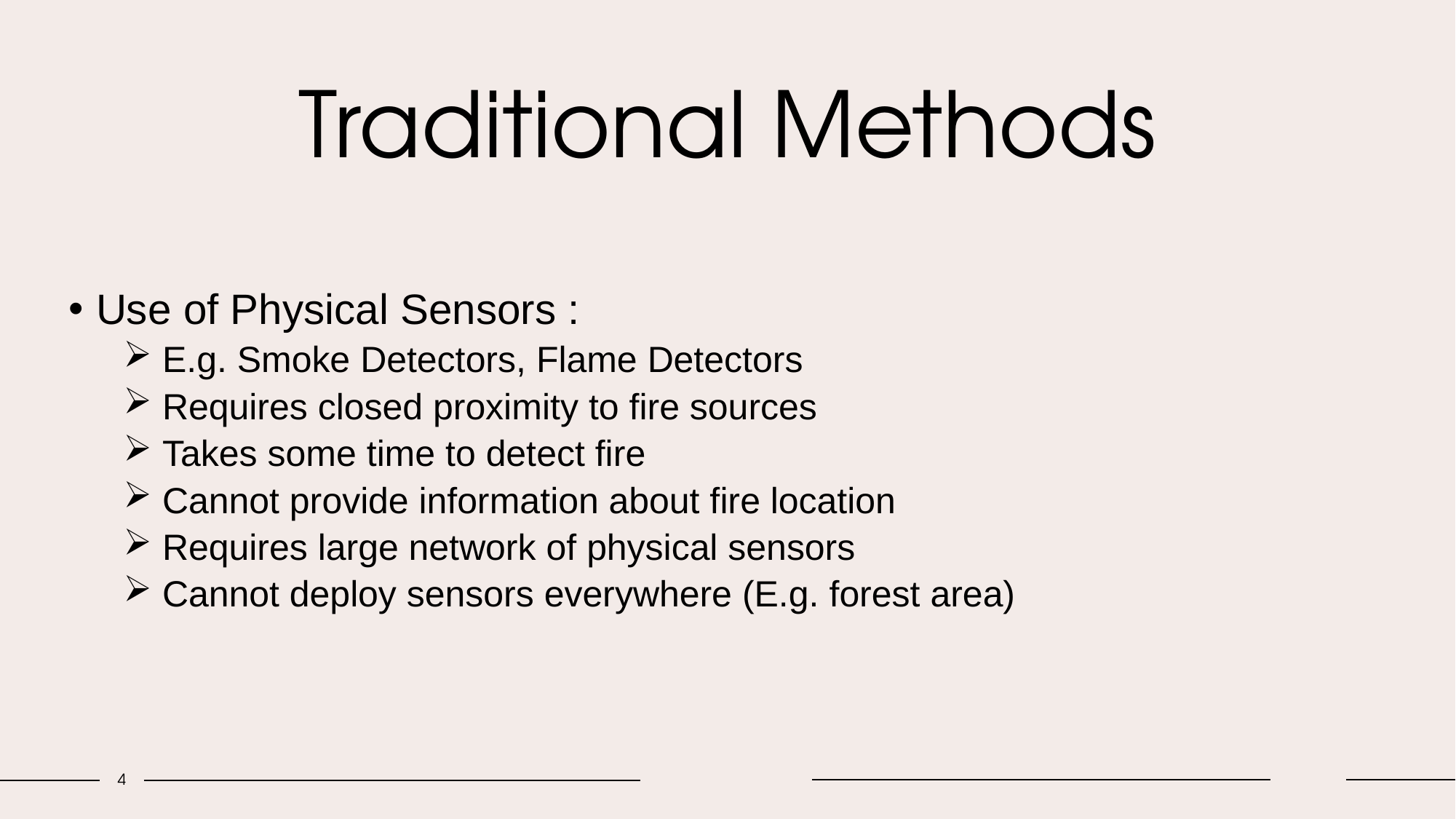

# Traditional Methods

Use of Physical Sensors :
 E.g. Smoke Detectors, Flame Detectors
 Requires closed proximity to fire sources
 Takes some time to detect fire
 Cannot provide information about fire location
 Requires large network of physical sensors
 Cannot deploy sensors everywhere (E.g. forest area)
4